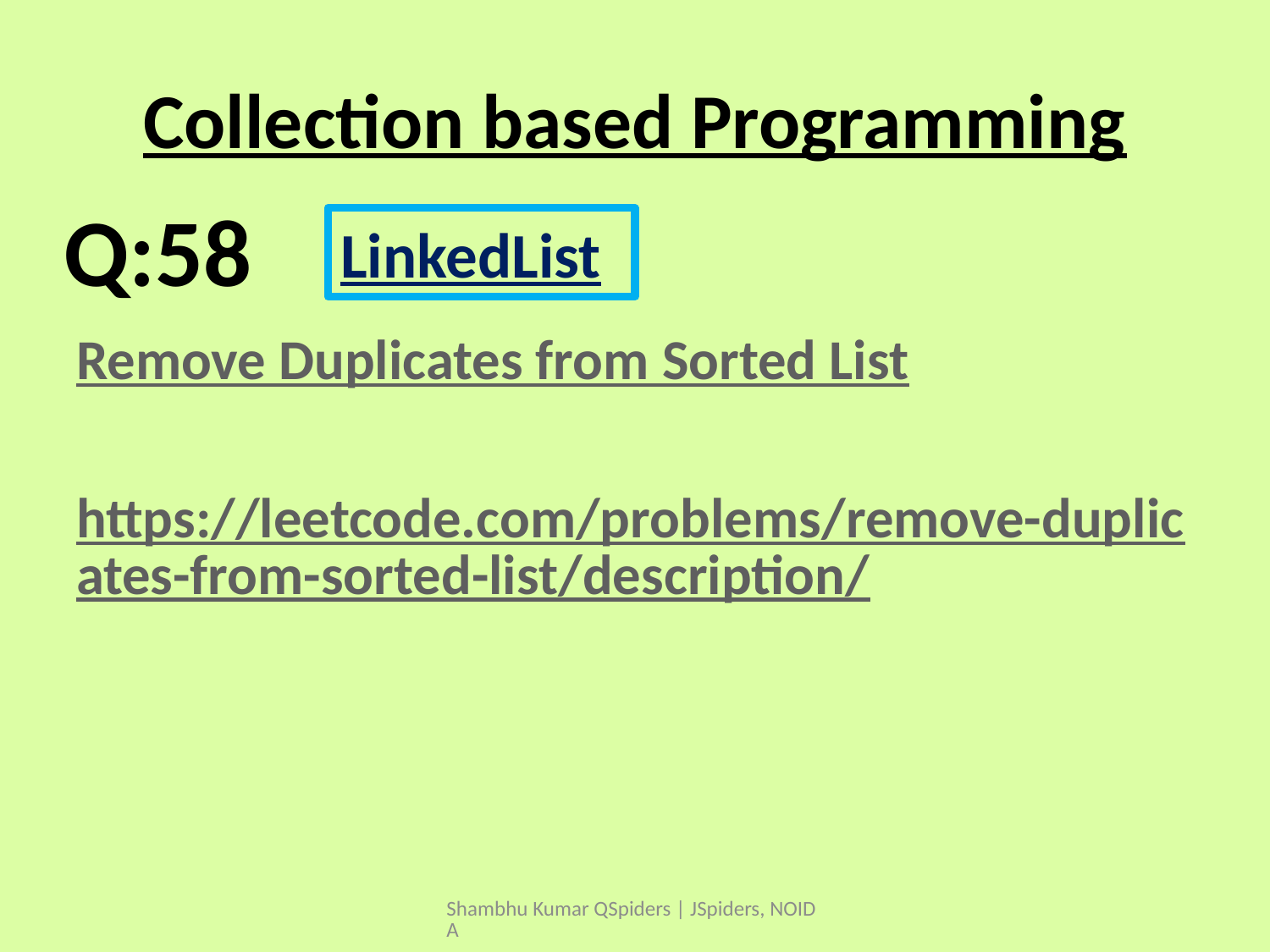

# Collection based Programming

Remove Duplicates from Sorted List

https://leetcode.com/problems/remove-duplicates-from-sorted-list/description/
Q:58
LinkedList
Shambhu Kumar QSpiders | JSpiders, NOIDA